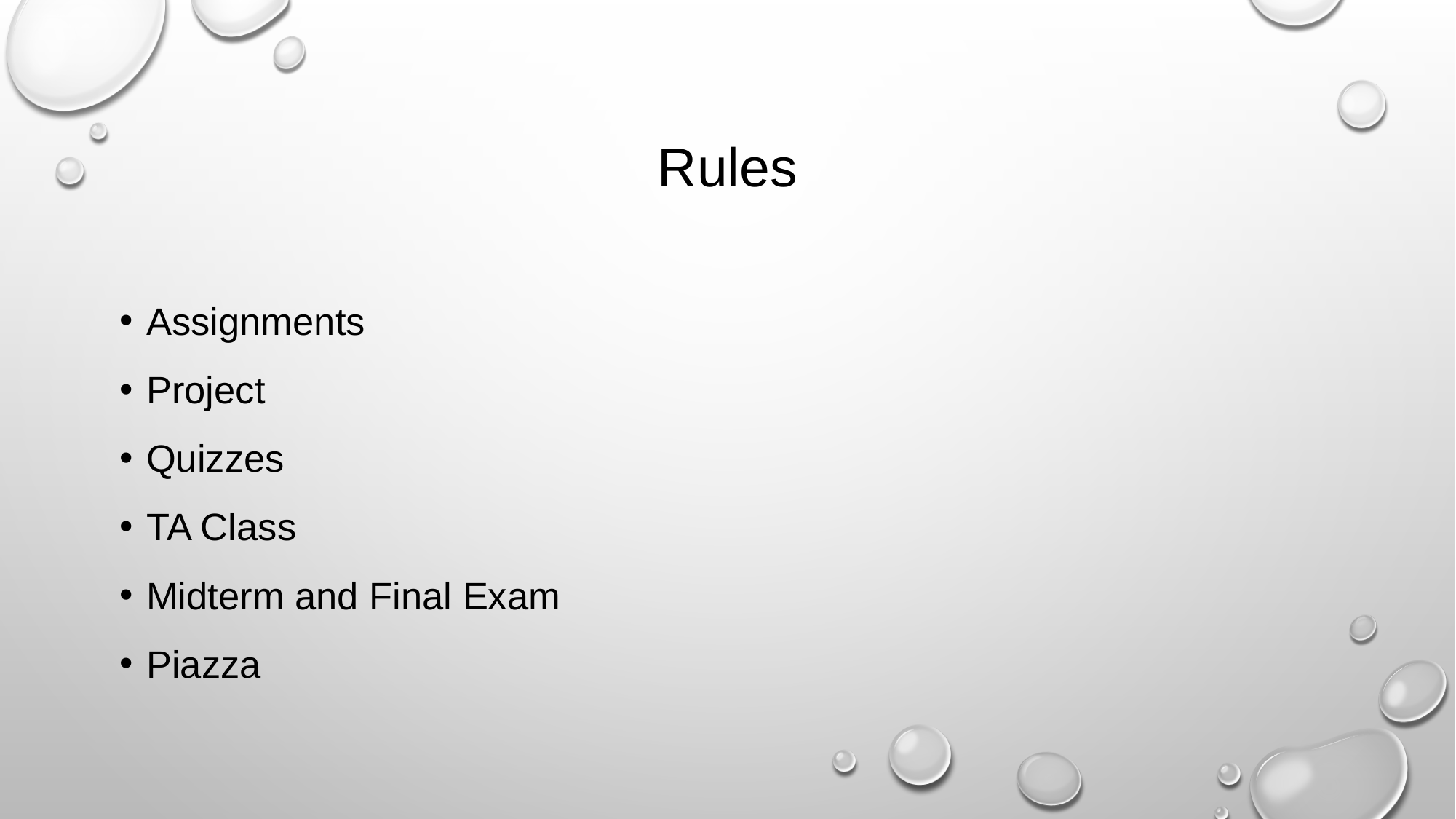

# Rules
Assignments
Project
Quizzes
TA Class
Midterm and Final Exam
Piazza